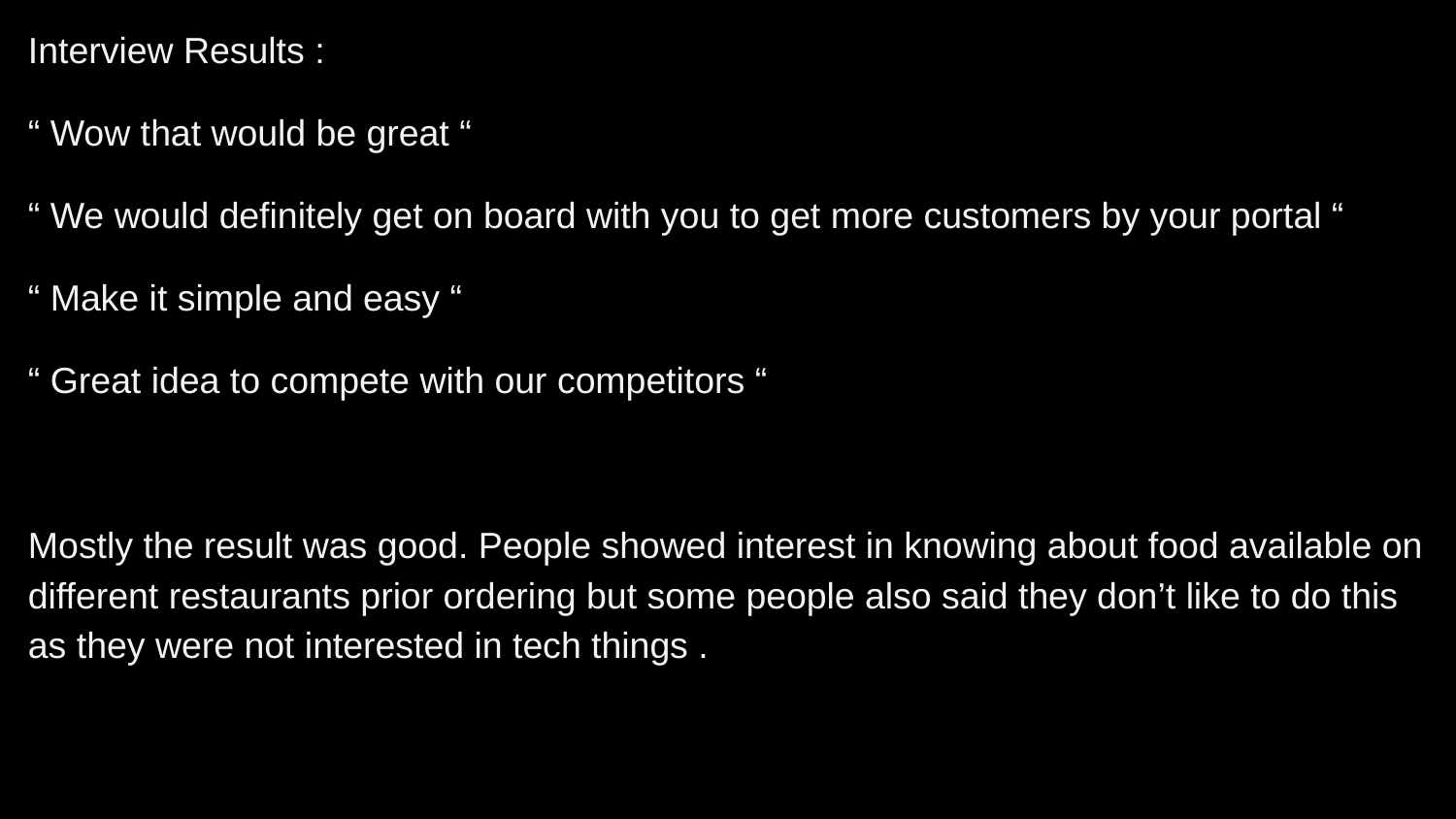

Interview Results :
“ Wow that would be great “
“ We would definitely get on board with you to get more customers by your portal “
“ Make it simple and easy “
“ Great idea to compete with our competitors “

Mostly the result was good. People showed interest in knowing about food available on different restaurants prior ordering but some people also said they don’t like to do this as they were not interested in tech things .
#